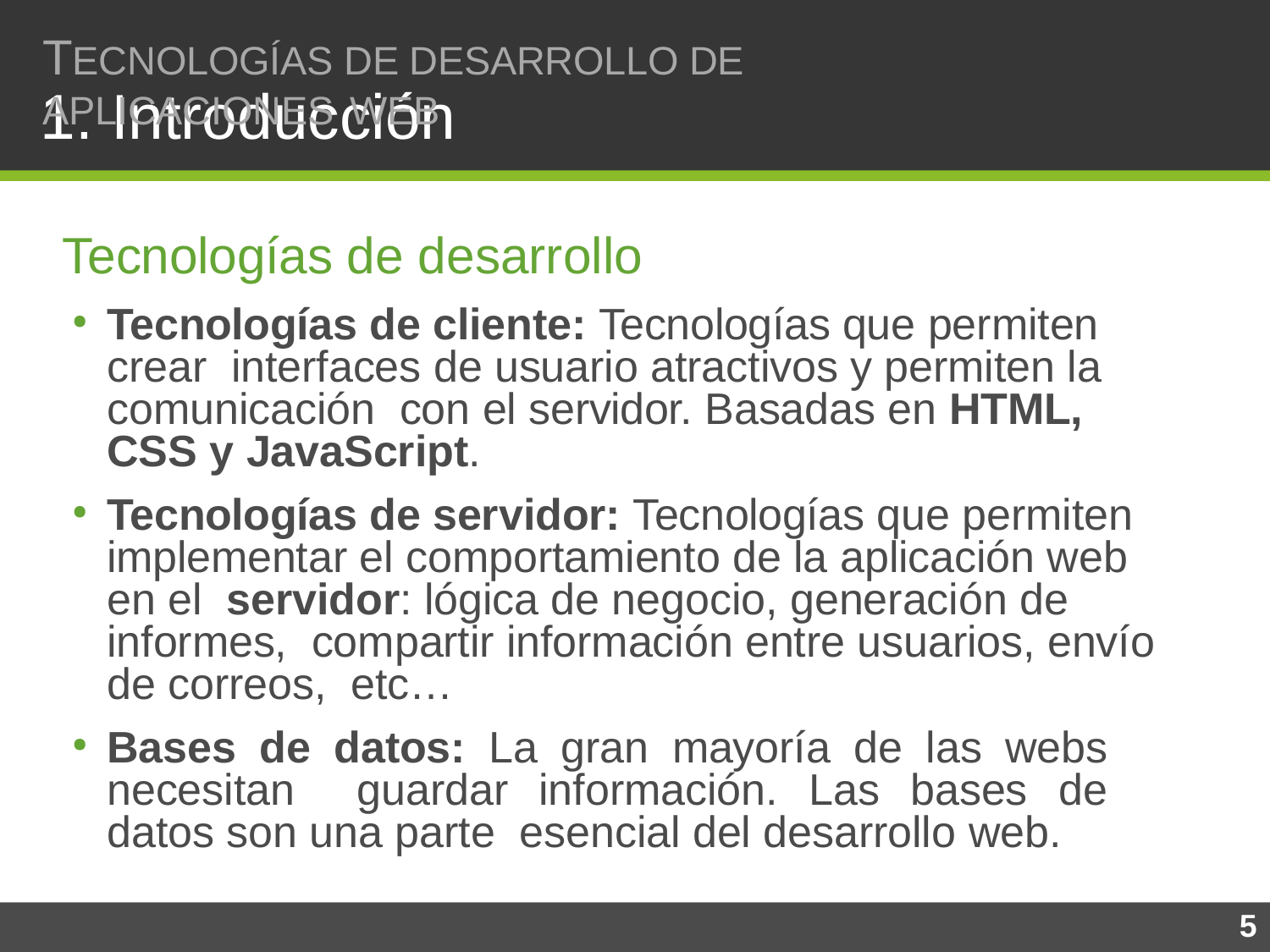

TECNOLOGÍAS DE DESARROLLO DE APLICACIONES WEB
# 1. Introducción
Tecnologías de desarrollo
Tecnologías de cliente: Tecnologías que permiten crear  interfaces de usuario atractivos y permiten la comunicación  con el servidor. Basadas en HTML, CSS y JavaScript.
Tecnologías de servidor: Tecnologías que permiten  implementar el comportamiento de la aplicación web en el  servidor: lógica de negocio, generación de informes,  compartir información entre usuarios, envío de correos,  etc…
Bases de datos: La gran mayoría de las webs necesitan  guardar información. Las bases de datos son una parte  esencial del desarrollo web.
5